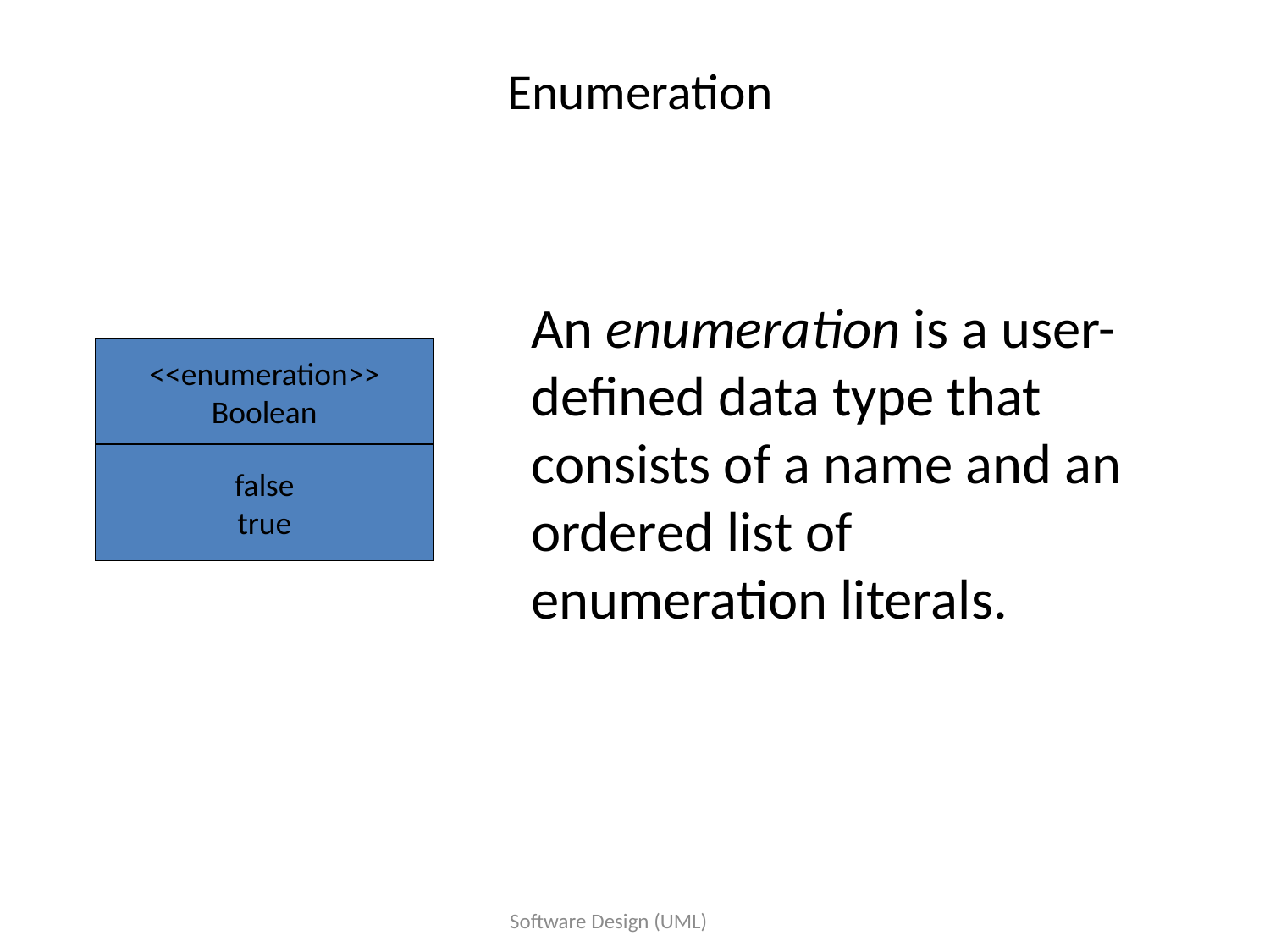

# Enumeration
An enumeration is a user-defined data type that consists of a name and an ordered list of enumeration literals.
<<enumeration>>
Boolean
false
true
Software Design (UML)